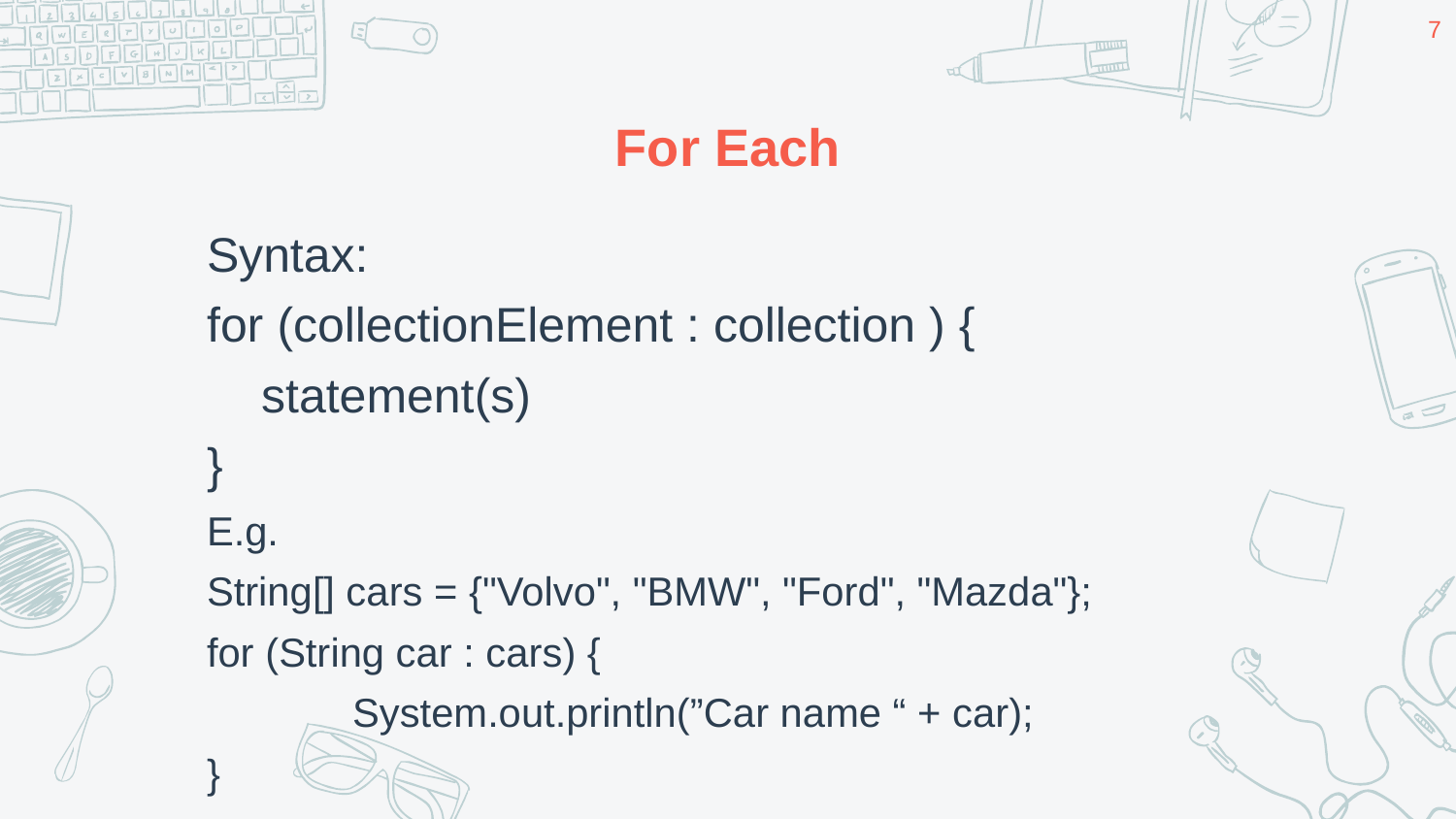

7
# For Each
Syntax:
for (collectionElement : collection ) {
    statement(s)
}
E.g.
String[] cars = {"Volvo", "BMW", "Ford", "Mazda"};
for (String car : cars) {
	System.out.println(”Car name “ + car);
}